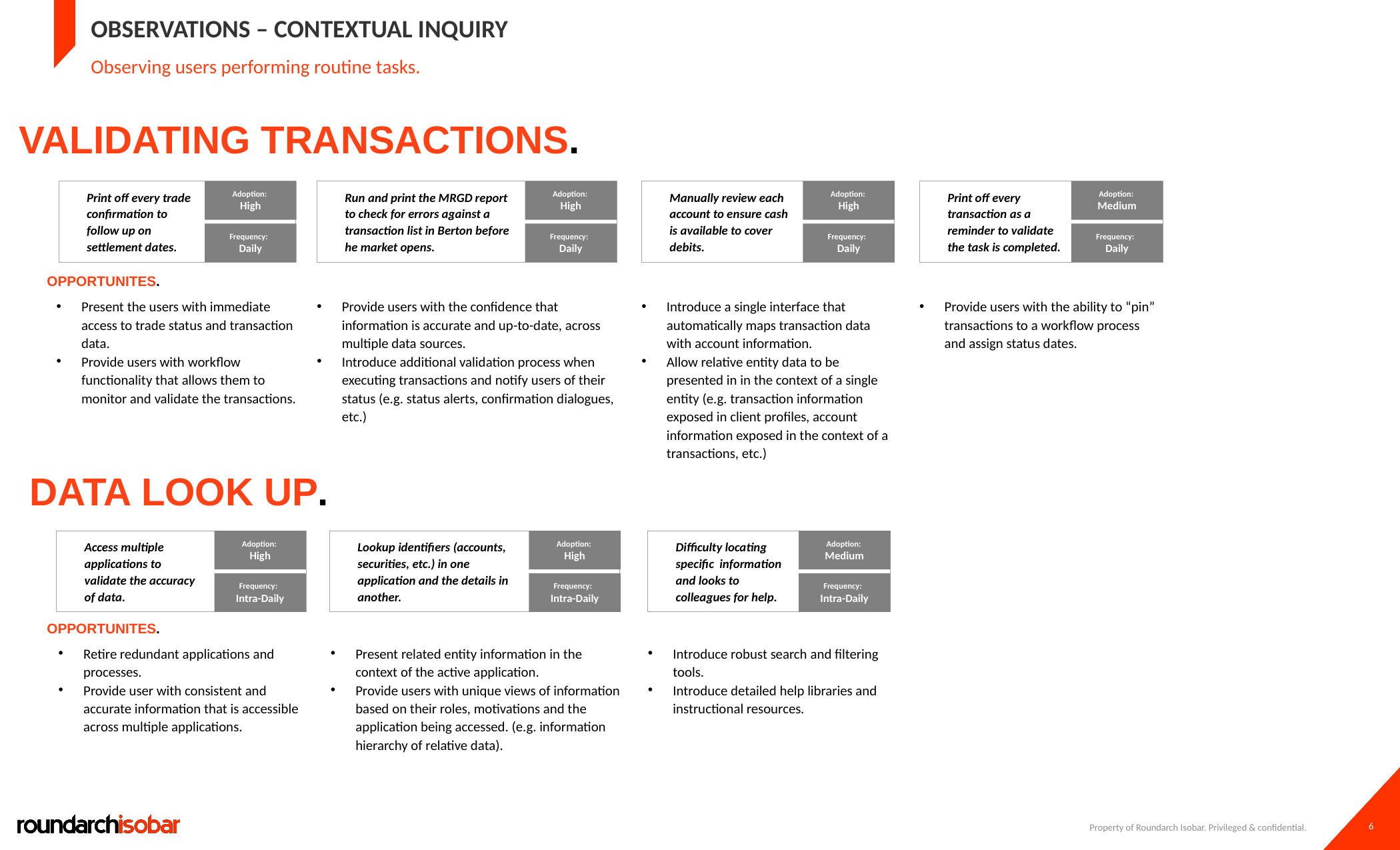

# Observations – contextual inquiry
Observing users performing routine tasks.
VALIDATING TRANSACTIONS.
Print off every trade confirmation to follow up on settlement dates.
Adoption:
High
Run and print the MRGD report to check for errors against a transaction list in Berton before he market opens.
Adoption:
High
Manually review each account to ensure cash is available to cover debits.
Adoption:
High
Print off every transaction as a reminder to validate the task is completed.
Adoption:
Medium
Frequency:
Daily
Frequency:
Daily
Frequency:
Daily
Frequency:
Daily
OPPORTUNITES.
Present the users with immediate access to trade status and transaction data.
Provide users with workflow functionality that allows them to monitor and validate the transactions.

Provide users with the confidence that information is accurate and up-to-date, across multiple data sources.
Introduce additional validation process when executing transactions and notify users of their status (e.g. status alerts, confirmation dialogues, etc.)

Introduce a single interface that automatically maps transaction data  with account information.
Allow relative entity data to be presented in in the context of a single entity (e.g. transaction information exposed in client profiles, account information exposed in the context of a transactions, etc.)

Provide users with the ability to “pin” transactions to a workflow process and assign status dates.

DATA LOOK UP.
Access multiple applications to validate the accuracy of data.
Adoption:
High
Lookup identifiers (accounts, securities, etc.) in one application and the details in another.
Adoption:
High
Difficulty locating specific  information and looks to colleagues for help.
Adoption:
Medium
Frequency:
Intra-Daily
Frequency:
Intra-Daily
Frequency:
Intra-Daily
OPPORTUNITES.
Retire redundant applications and processes.
Provide user with consistent and accurate information that is accessible across multiple applications.

Present related entity information in the context of the active application.
Provide users with unique views of information based on their roles, motivations and the application being accessed. (e.g. information hierarchy of relative data).
Introduce robust search and filtering tools.
Introduce detailed help libraries and instructional resources.